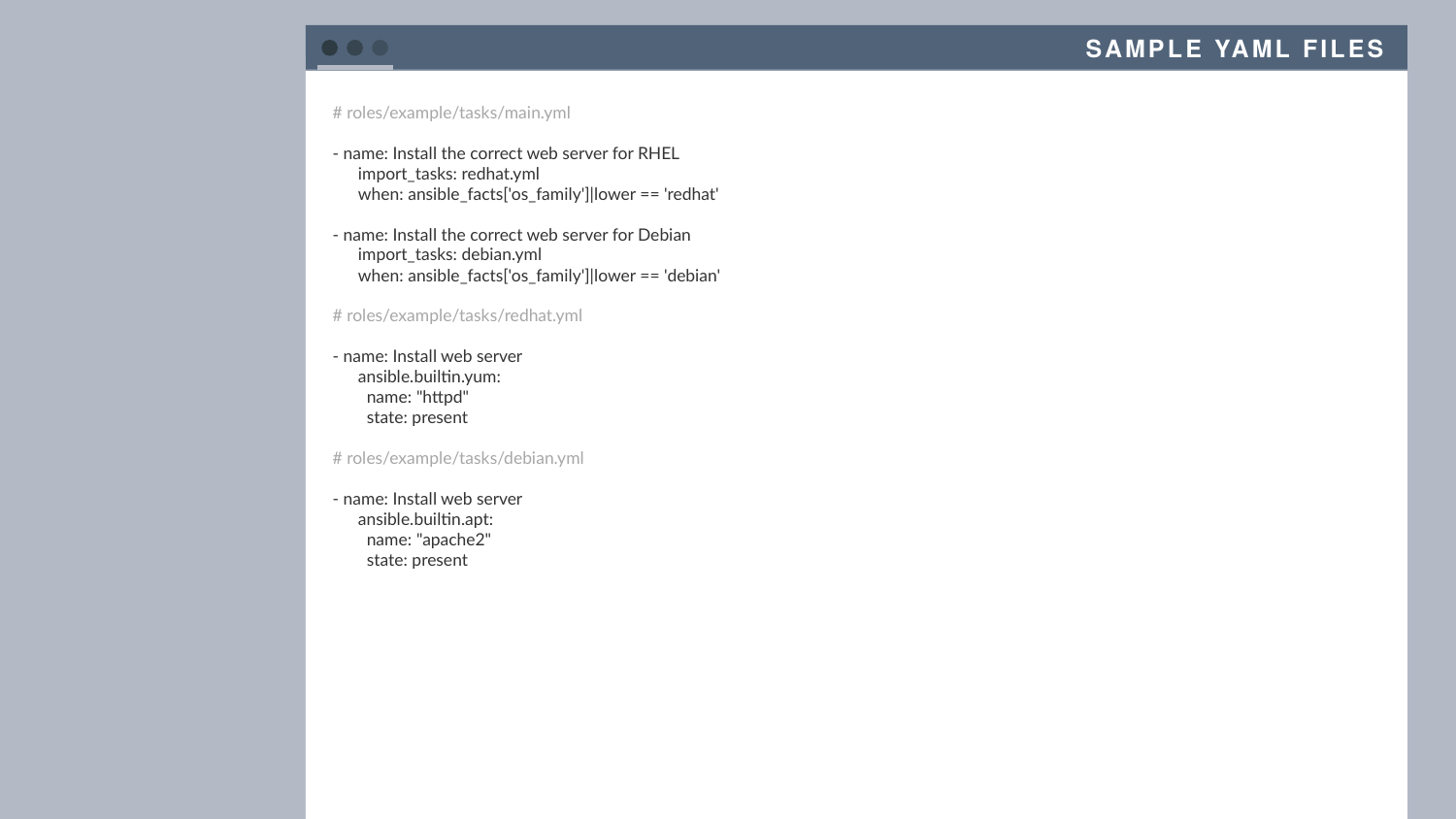

Sample yaml files
# roles/example/tasks/main.yml

- name: Install the correct web server for RHEL
import_tasks: redhat.yml
when: ansible_facts['os_family']|lower == 'redhat'

- name: Install the correct web server for Debian
import_tasks: debian.yml
when: ansible_facts['os_family']|lower == 'debian'

# roles/example/tasks/redhat.yml

- name: Install web server
ansible.builtin.yum:
  name: "httpd"
  state: present

# roles/example/tasks/debian.yml

- name: Install web server
ansible.builtin.apt:
  name: "apache2"
  state: present
152